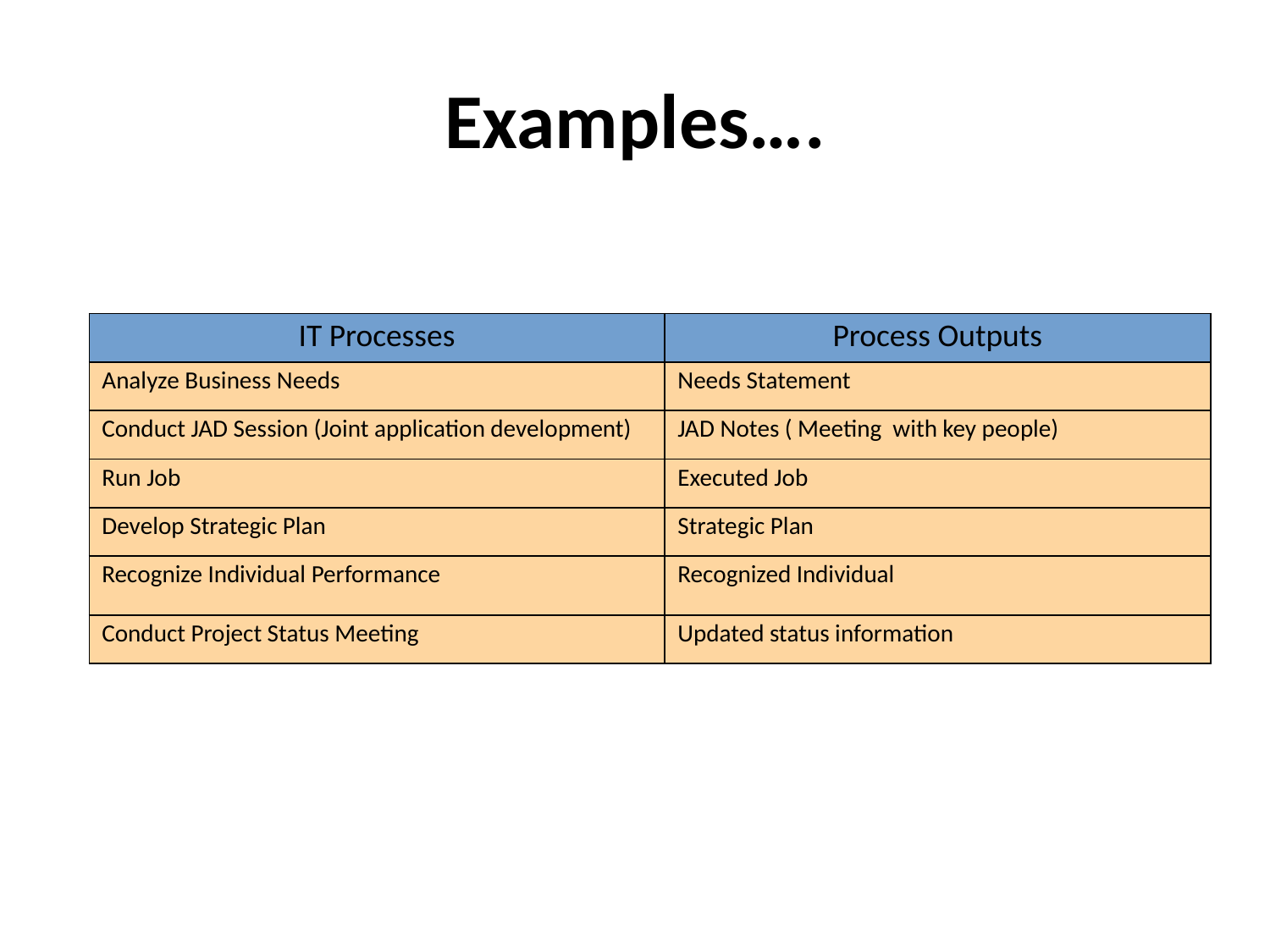

Examples….
| IT Processes | Process Outputs |
| --- | --- |
| Analyze Business Needs | Needs Statement |
| Conduct JAD Session (Joint application development) | JAD Notes ( Meeting with key people) |
| Run Job | Executed Job |
| Develop Strategic Plan | Strategic Plan |
| Recognize Individual Performance | Recognized Individual |
| Conduct Project Status Meeting | Updated status information |